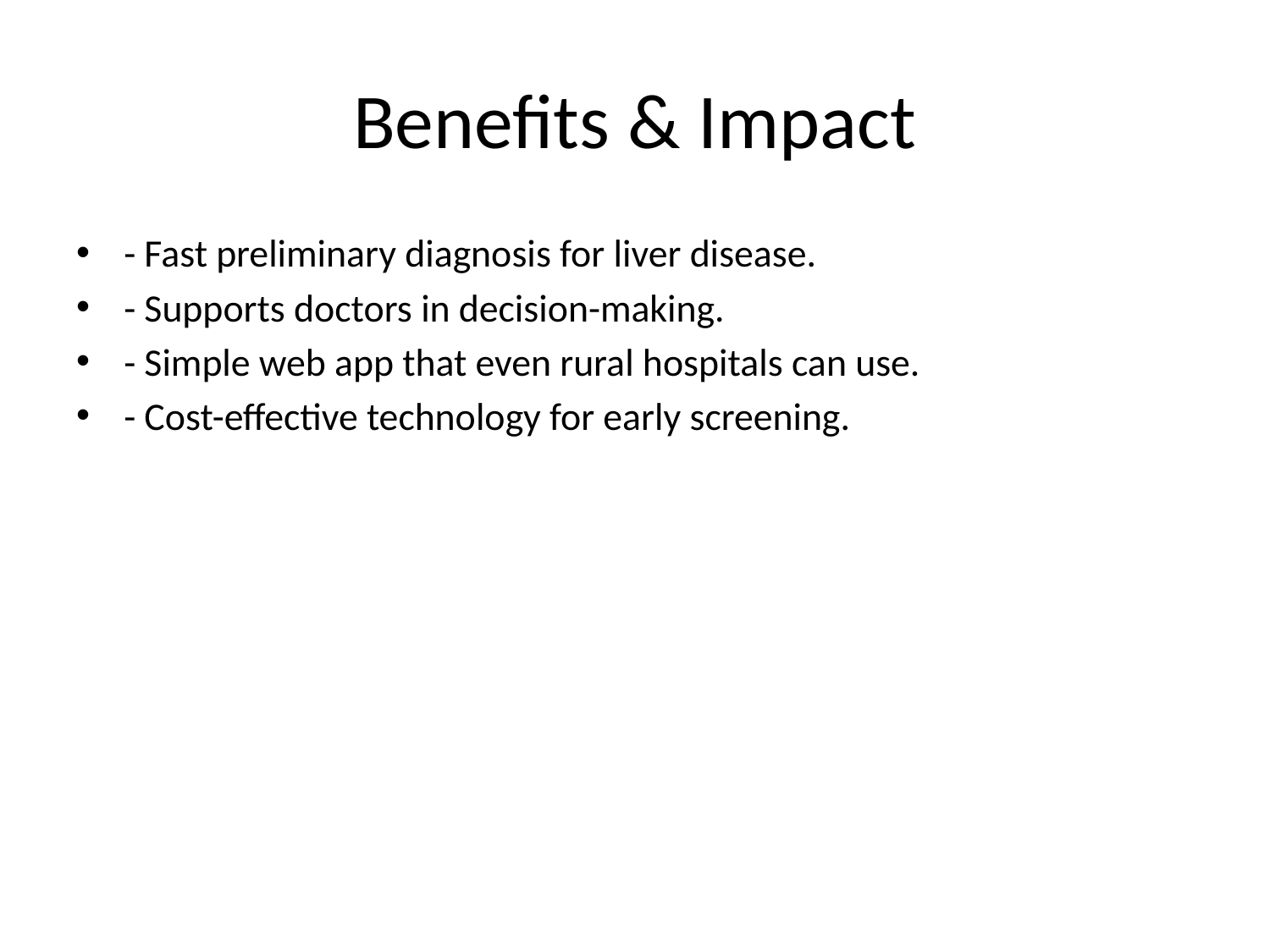

# Benefits & Impact
- Fast preliminary diagnosis for liver disease.
- Supports doctors in decision-making.
- Simple web app that even rural hospitals can use.
- Cost-effective technology for early screening.